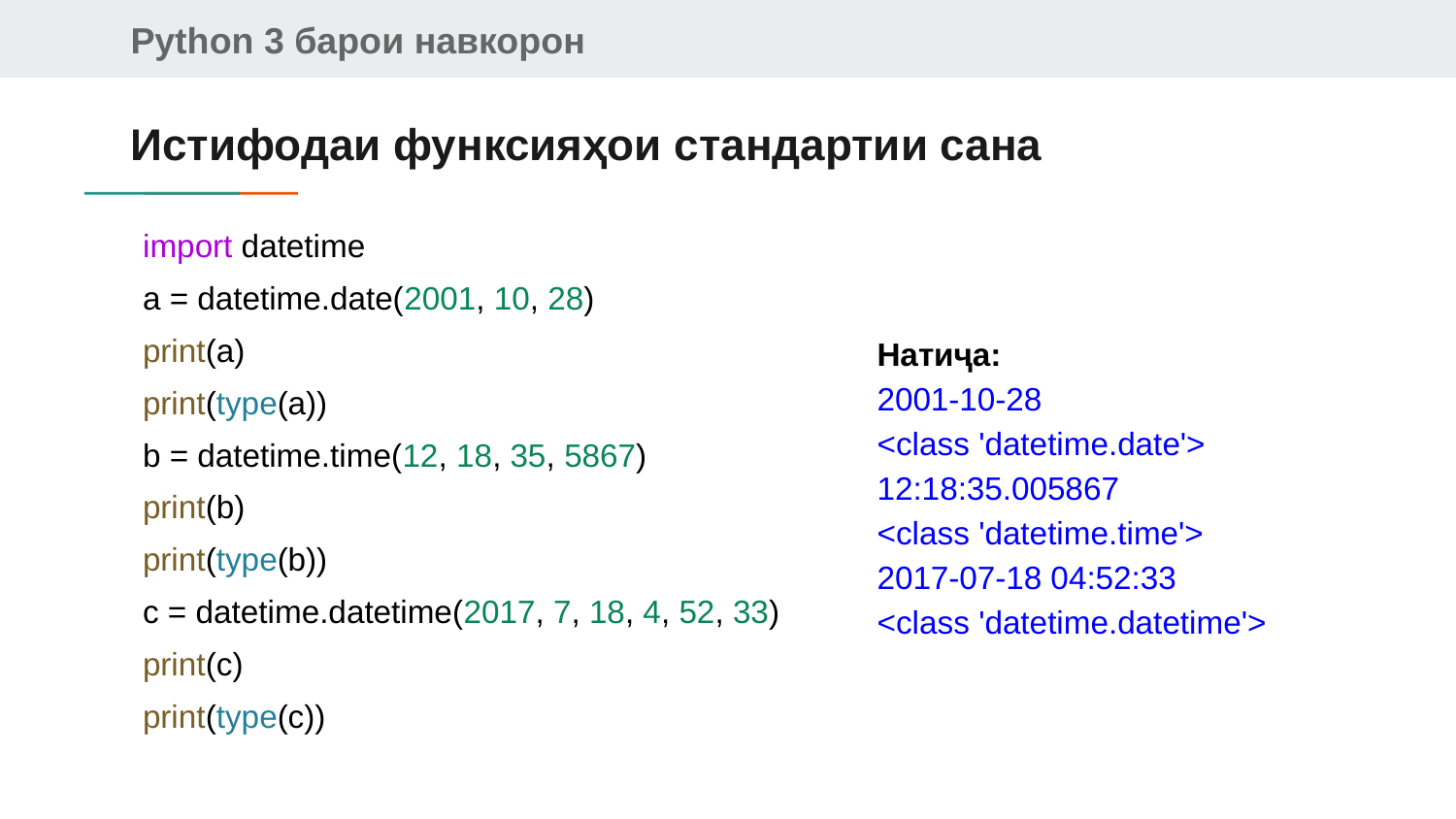

# Истифодаи функсияҳои стандартии сана
import datetime
a = datetime.date(2001, 10, 28)
print(a)
print(type(a))
b = datetime.time(12, 18, 35, 5867)
print(b)
print(type(b))
c = datetime.datetime(2017, 7, 18, 4, 52, 33)
print(c)
print(type(c))
Натиҷа:
2001-10-28
<class 'datetime.date'>
12:18:35.005867
<class 'datetime.time'>
2017-07-18 04:52:33
<class 'datetime.datetime'>